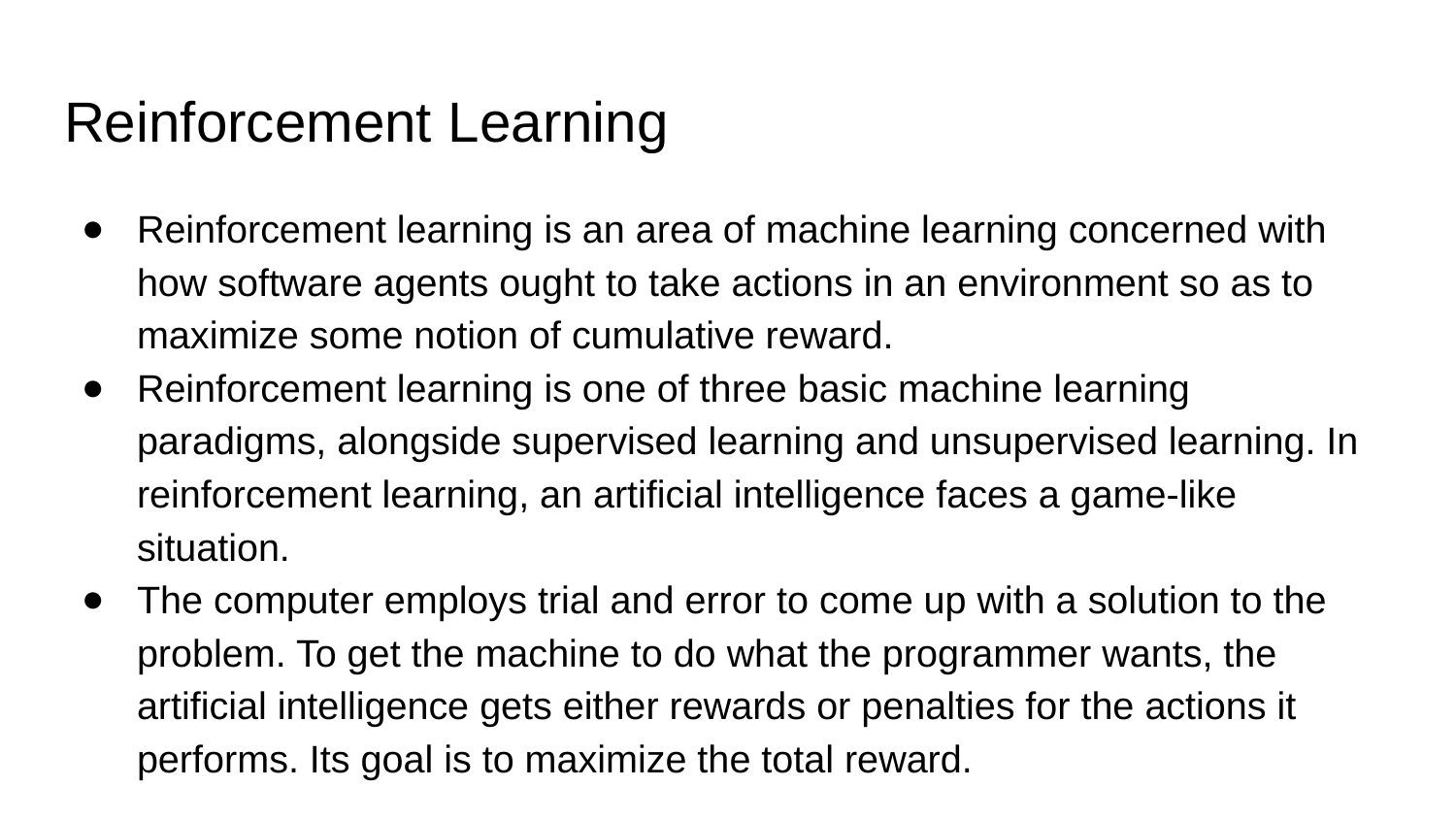

# Reinforcement Learning

Reinforcement learning is an area of machine learning concerned with how software agents ought to take actions in an environment so as to maximize some notion of cumulative reward.
Reinforcement learning is one of three basic machine learning paradigms, alongside supervised learning and unsupervised learning. In reinforcement learning, an artificial intelligence faces a game-like situation.
The computer employs trial and error to come up with a solution to the problem. To get the machine to do what the programmer wants, the artificial intelligence gets either rewards or penalties for the actions it performs. Its goal is to maximize the total reward.